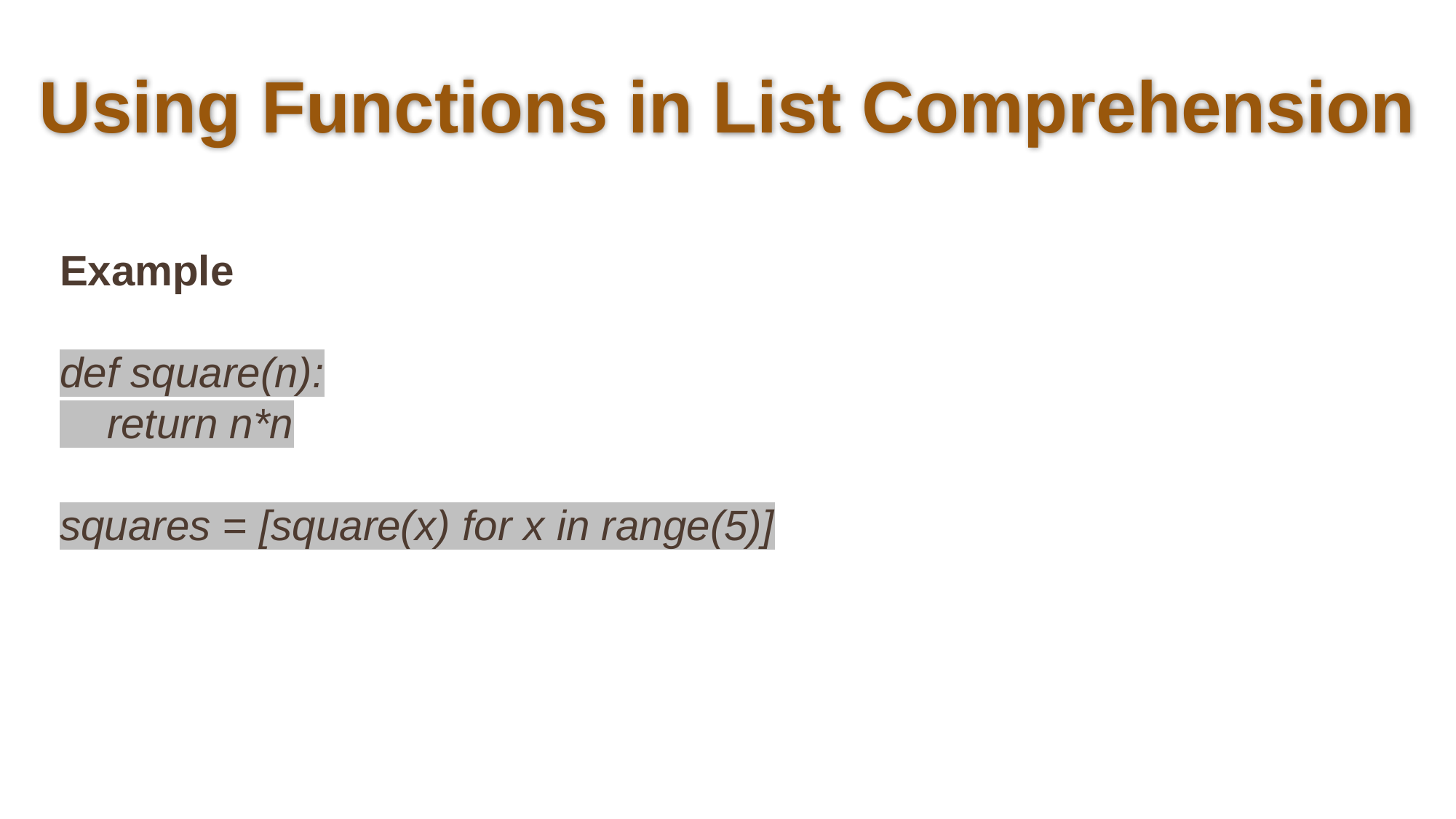

# Using Functions in List Comprehension
Example

def square(n):
    return n*n

squares = [square(x) for x in range(5)]